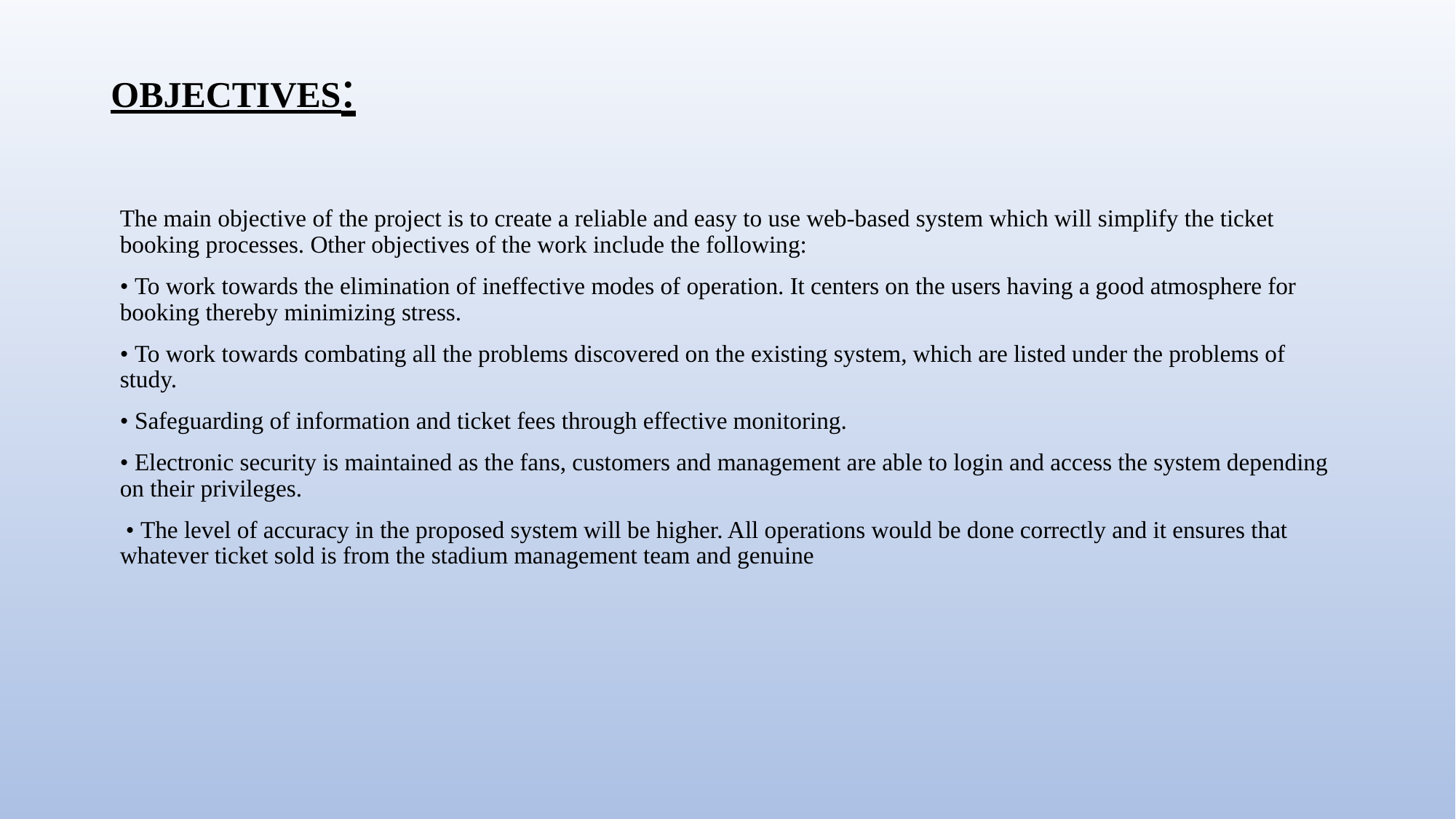

# OBJECTIVES:
The main objective of the project is to create a reliable and easy to use web-based system which will simplify the ticket booking processes. Other objectives of the work include the following:
• To work towards the elimination of ineffective modes of operation. It centers on the users having a good atmosphere for booking thereby minimizing stress.
• To work towards combating all the problems discovered on the existing system, which are listed under the problems of study.
• Safeguarding of information and ticket fees through effective monitoring.
• Electronic security is maintained as the fans, customers and management are able to login and access the system depending on their privileges.
 • The level of accuracy in the proposed system will be higher. All operations would be done correctly and it ensures that whatever ticket sold is from the stadium management team and genuine